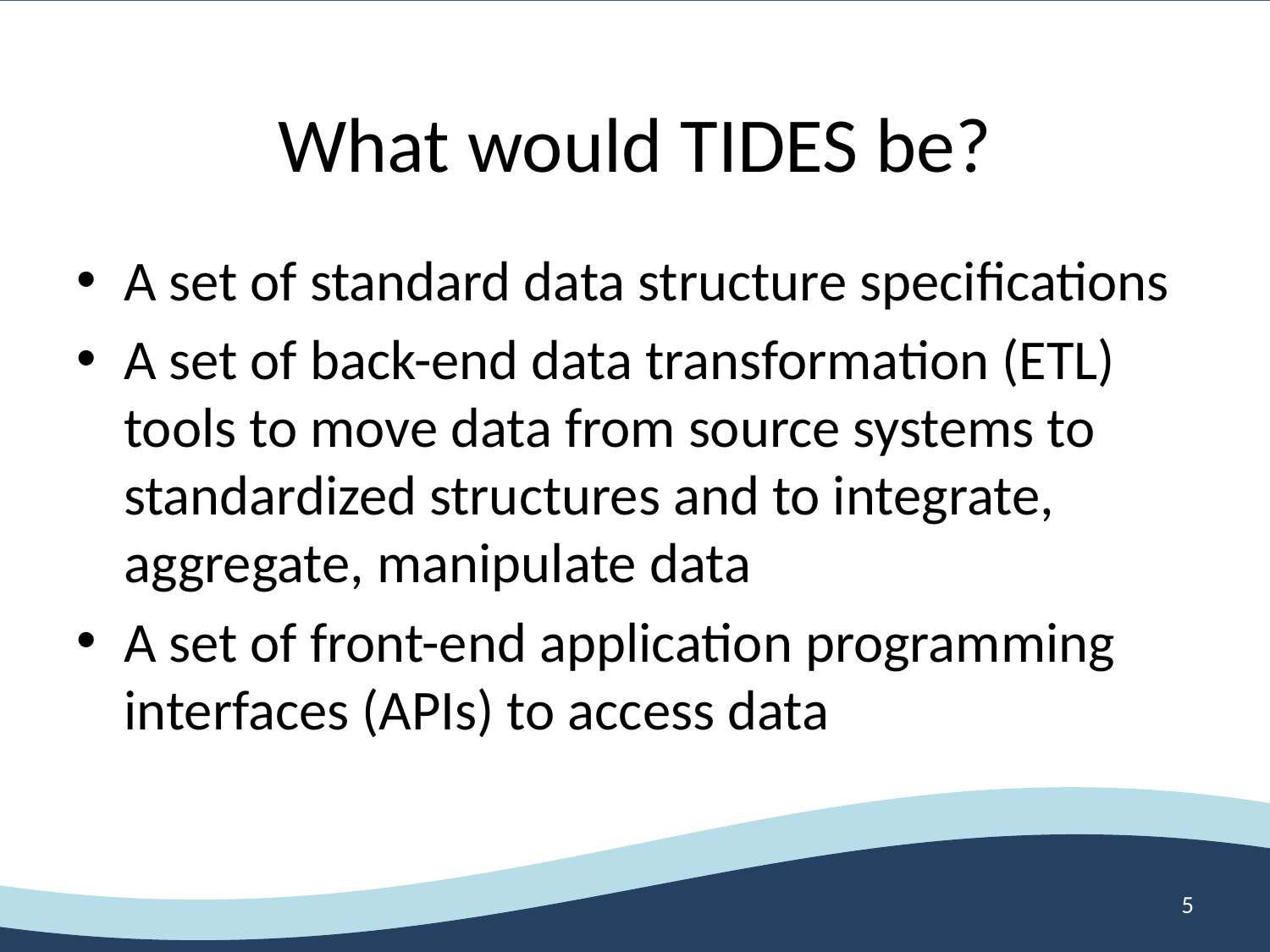

# What would TIDES be?
A set of standard data structure specifications
A set of back-end data transformation (ETL) tools to move data from source systems to standardized structures and to integrate, aggregate, manipulate data
A set of front-end application programming interfaces (APIs) to access data
5